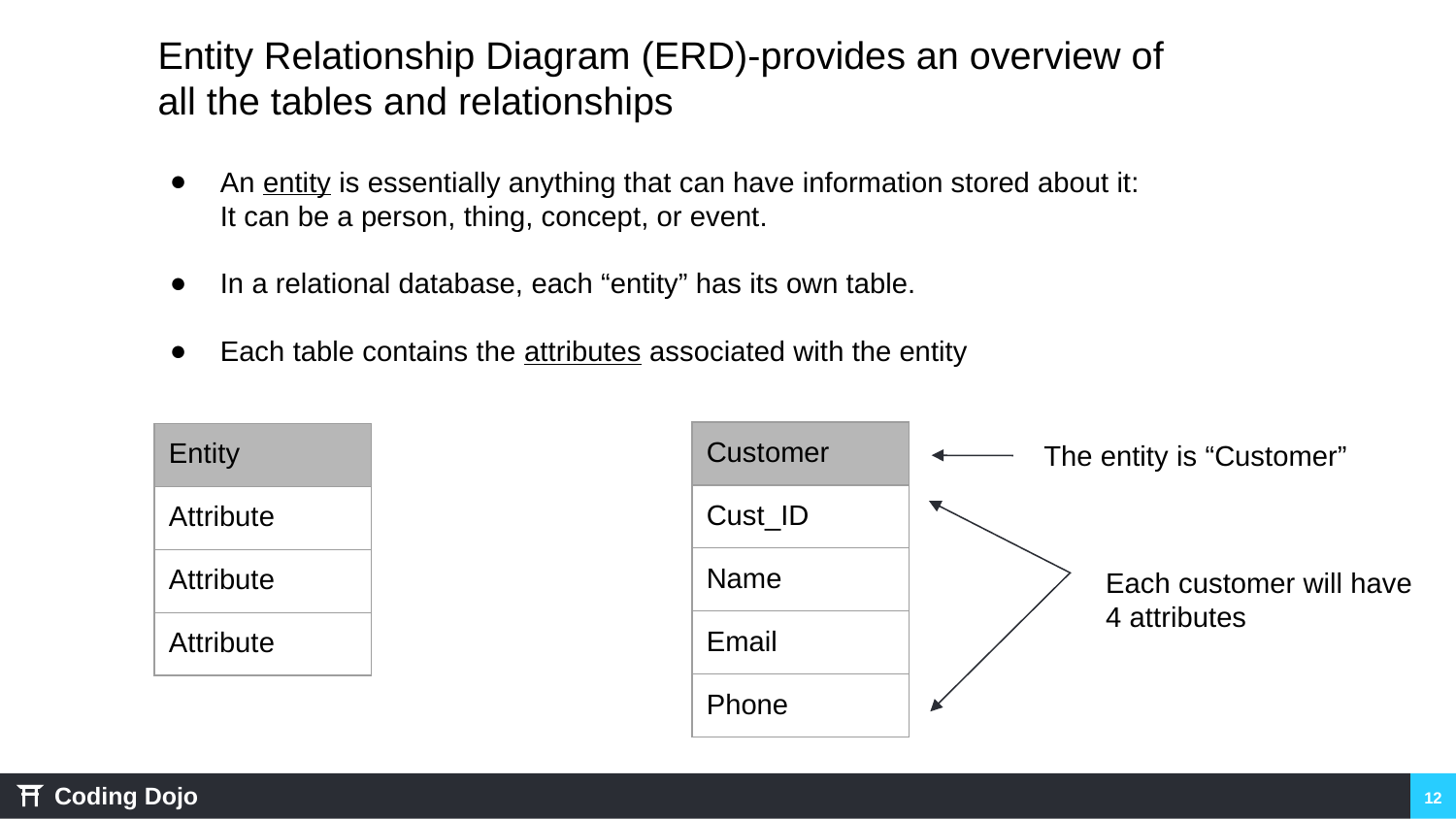

Entity Relationship Diagram (ERD)-provides an overview of all the tables and relationships

An entity is essentially anything that can have information stored about it: It can be a person, thing, concept, or event.

In a relational database, each “entity” has its own table.

Each table contains the attributes associated with the entity

| Customer |
| --- |
| Cust\_ID |
| Name |
| Email |
| Phone |
| Entity |
| --- |
| Attribute |
| Attribute |
| Attribute |
The entity is “Customer”
Each customer will have 4 attributes